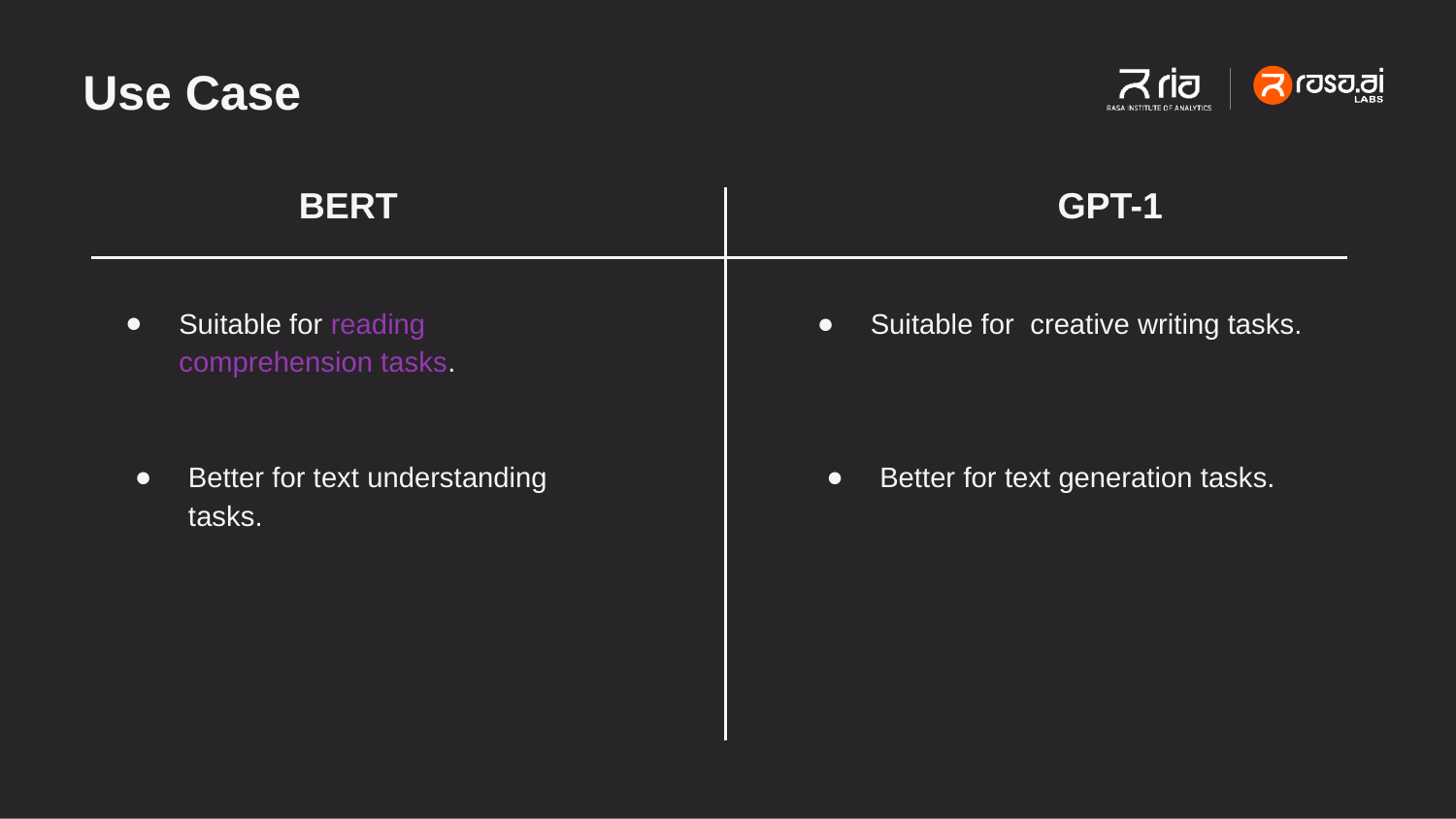

# Use Case
GPT-1
BERT

Suitable for reading comprehension tasks.
Suitable for  creative writing tasks.
Better for text understanding tasks.
Better for text generation tasks.